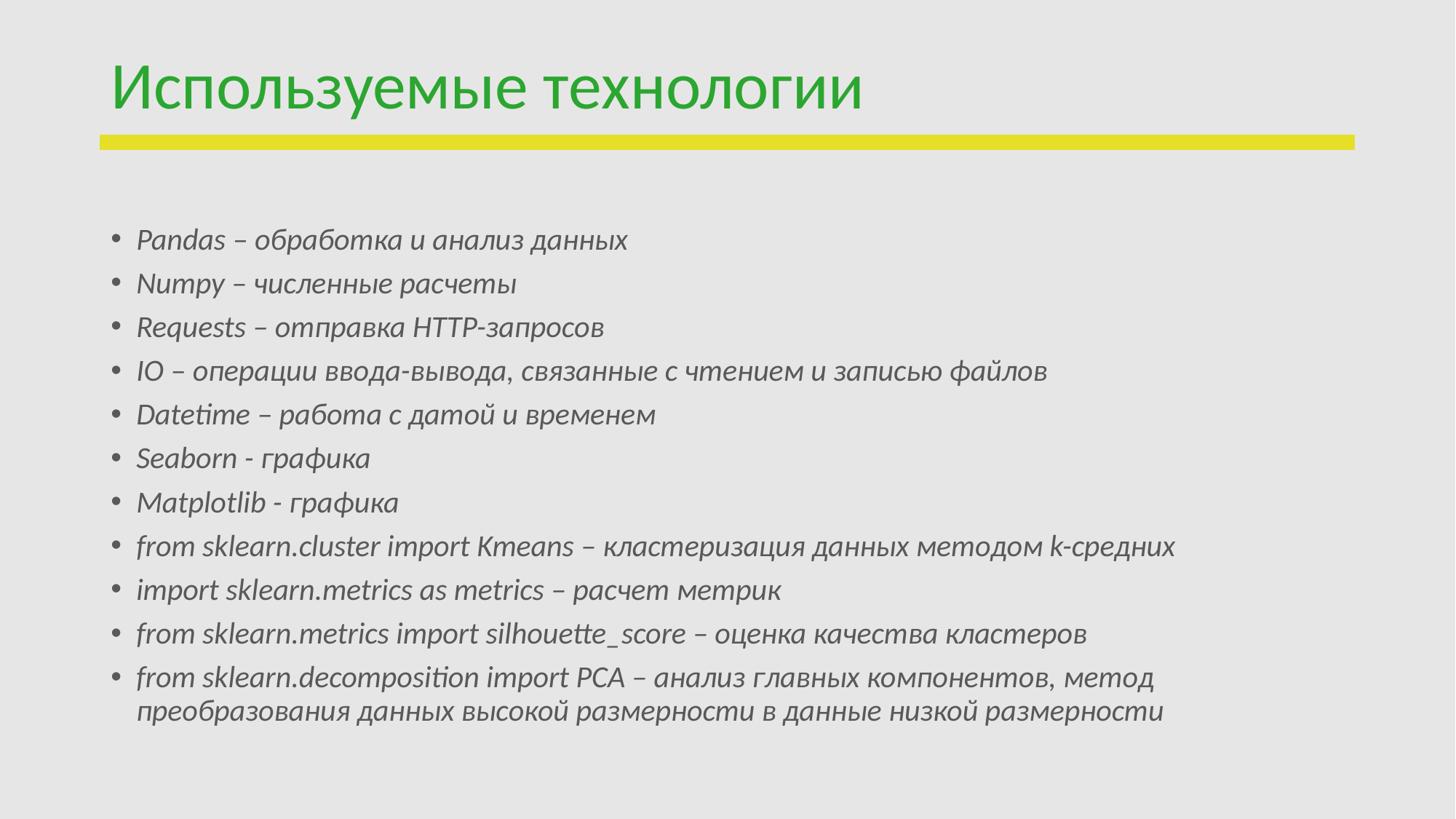

# Используемые технологии
Pandas – обработка и анализ данных
Numpy – численные расчеты
Requests – отправка HTTP-запросов
IO – операции ввода-вывода, связанные с чтением и записью файлов
Datetime – работа с датой и временем
Seaborn - графика
Matplotlib - графика
from sklearn.cluster import Kmeans – кластеризация данных методом k-средних
import sklearn.metrics as metrics – расчет метрик
from sklearn.metrics import silhouette_score – оценка качества кластеров
from sklearn.decomposition import PCA – анализ главных компонентов, метод преобразования данных высокой размерности в данные низкой размерности